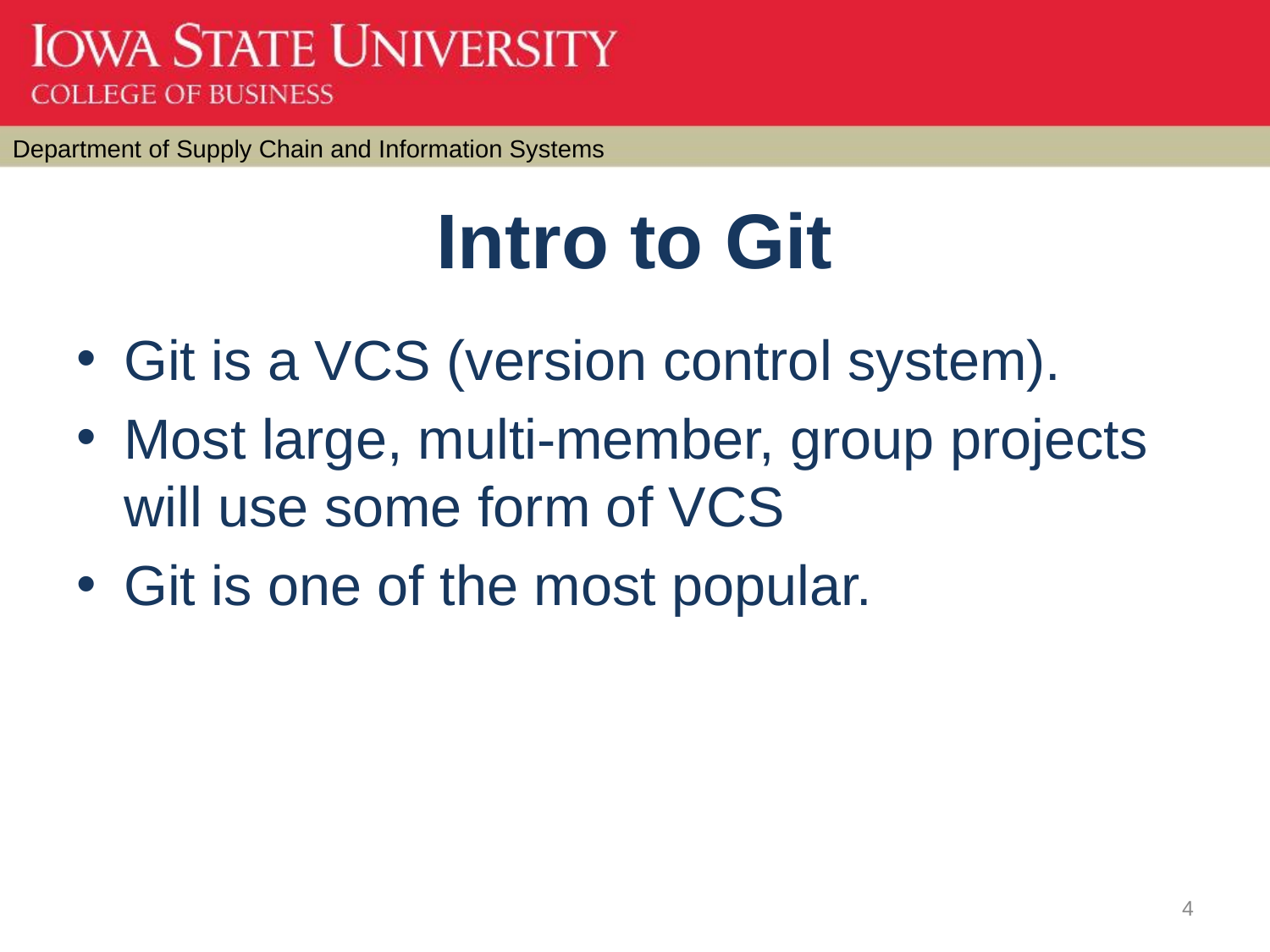

# Intro to Git
Git is a VCS (version control system).
Most large, multi-member, group projects will use some form of VCS
Git is one of the most popular.
4